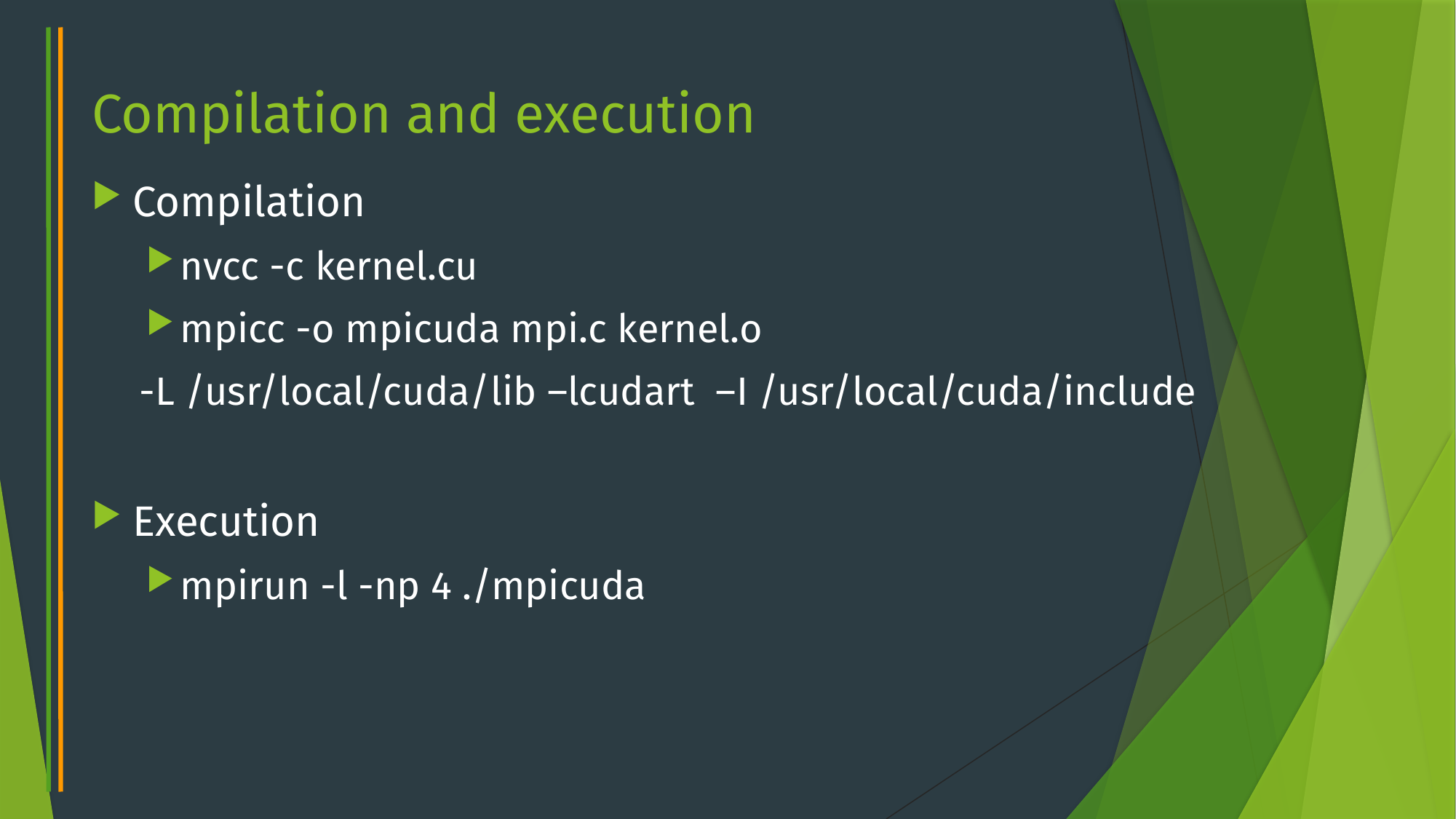

# Compilation and execution
Compilation
nvcc -c kernel.cu
mpicc -o mpicuda mpi.c kernel.o
-L /usr/local/cuda/lib –lcudart  –I /usr/local/cuda/include

Execution
mpirun -l -np 4 ./mpicuda